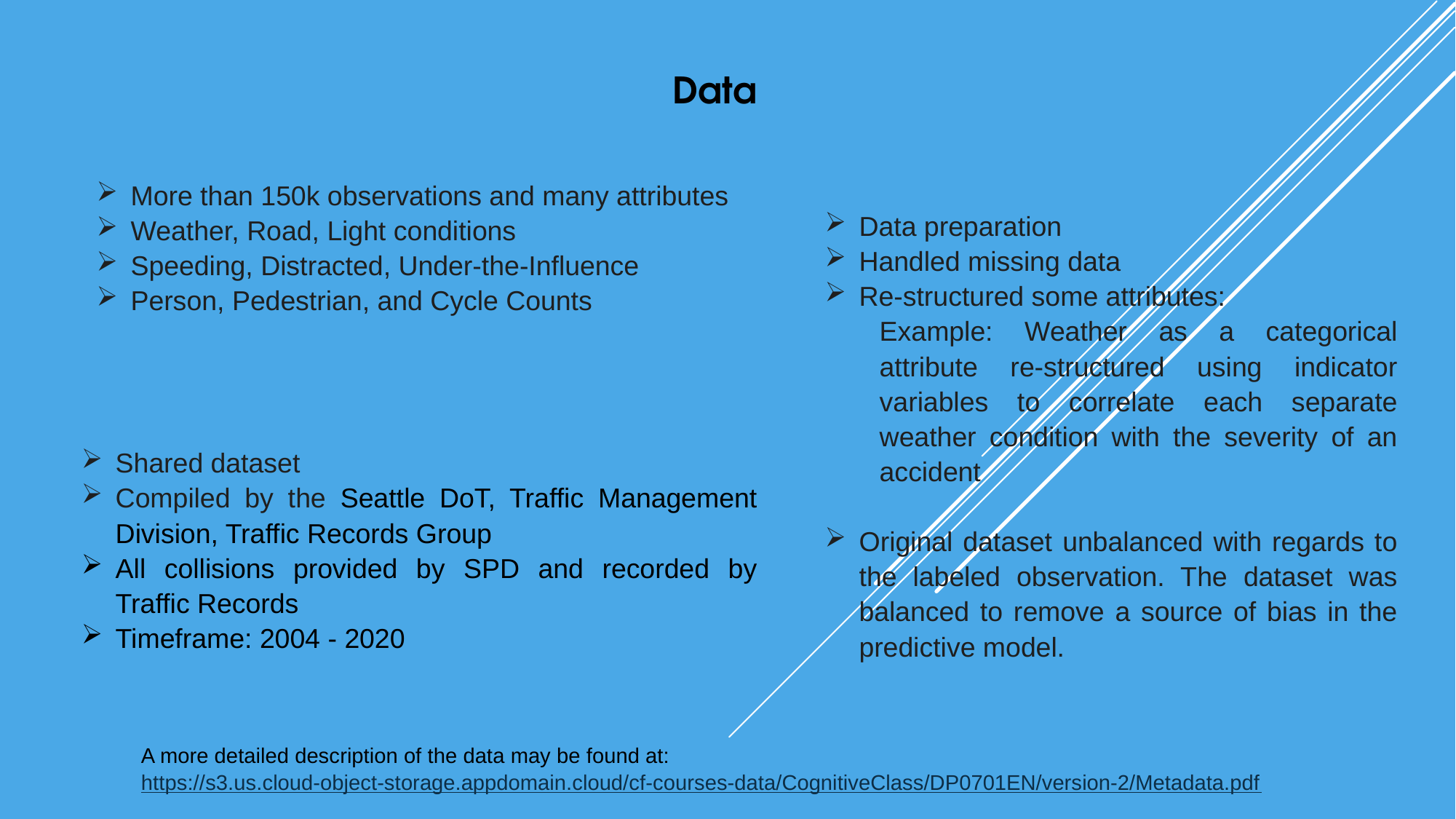

Data
More than 150k observations and many attributes
Weather, Road, Light conditions
Speeding, Distracted, Under-the-Influence
Person, Pedestrian, and Cycle Counts
Data preparation
Handled missing data
Re-structured some attributes:
Example: Weather as a categorical attribute re-structured using indicator variables to correlate each separate weather condition with the severity of an accident

Original dataset unbalanced with regards to the labeled observation. The dataset was balanced to remove a source of bias in the predictive model.
Shared dataset
Compiled by the Seattle DoT, Traffic Management Division, Traffic Records Group
All collisions provided by SPD and recorded by Traffic Records
Timeframe: 2004 - 2020
A more detailed description of the data may be found at:
https://s3.us.cloud-object-storage.appdomain.cloud/cf-courses-data/CognitiveClass/DP0701EN/version-2/Metadata.pdf